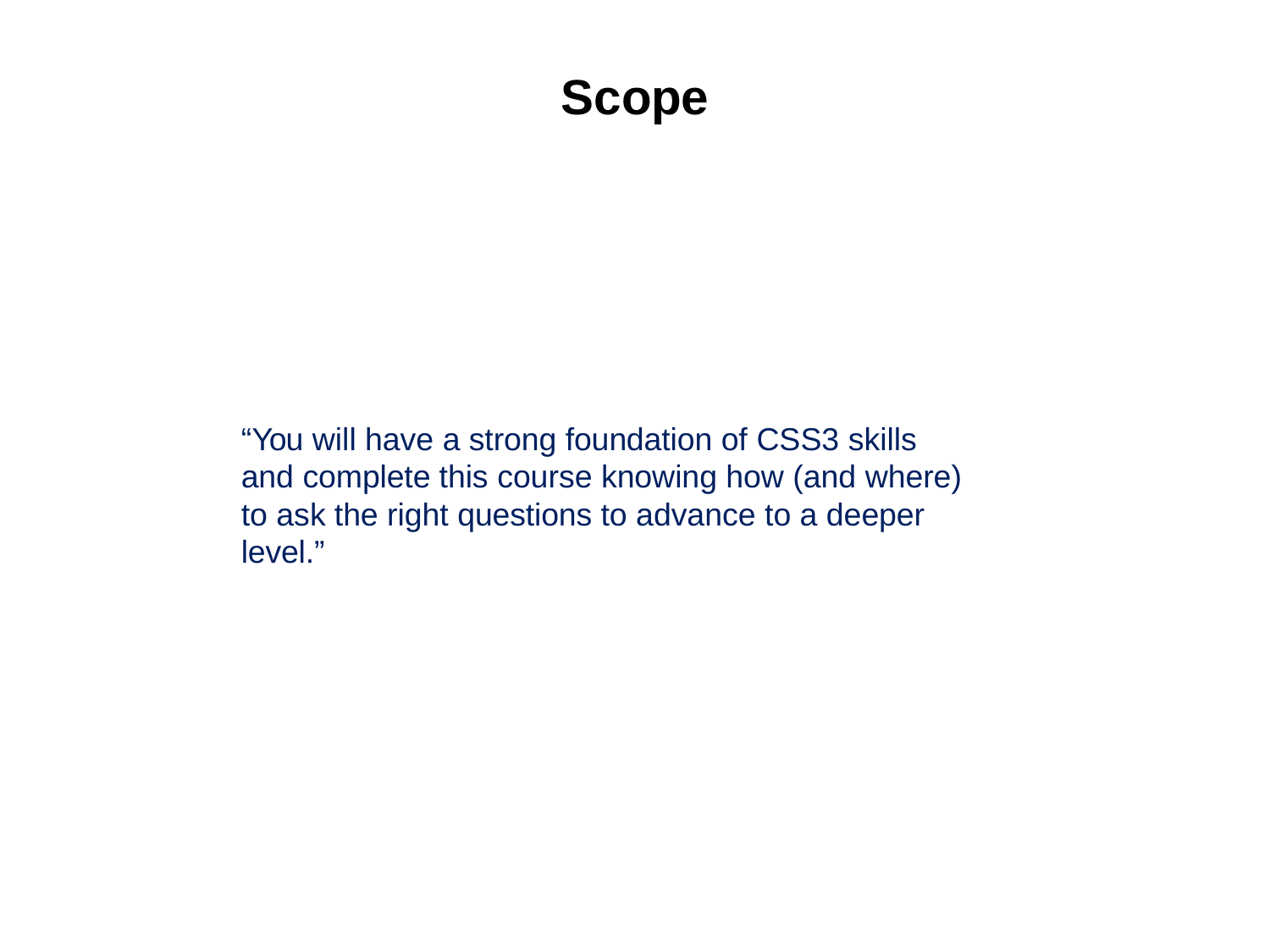

# Scope
“You will have a strong foundation of CSS3 skills  and complete this course knowing how (and where)
to ask the right questions to advance to a deeper level.”
5